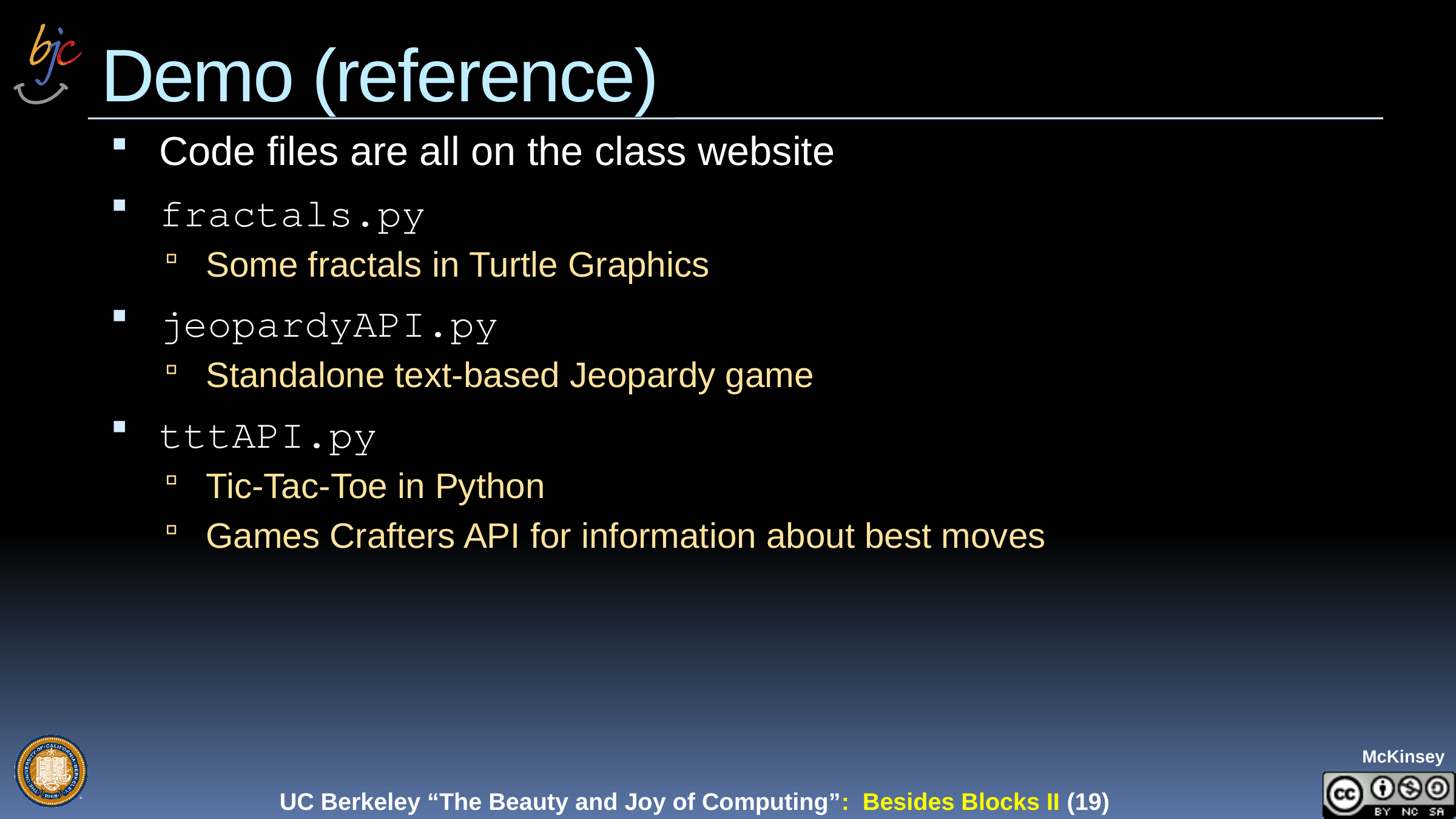

# Demo (reference)
Code files are all on the class website
fractals.py
Some fractals in Turtle Graphics
jeopardyAPI.py
Standalone text-based Jeopardy game
tttAPI.py
Tic-Tac-Toe in Python
Games Crafters API for information about best moves